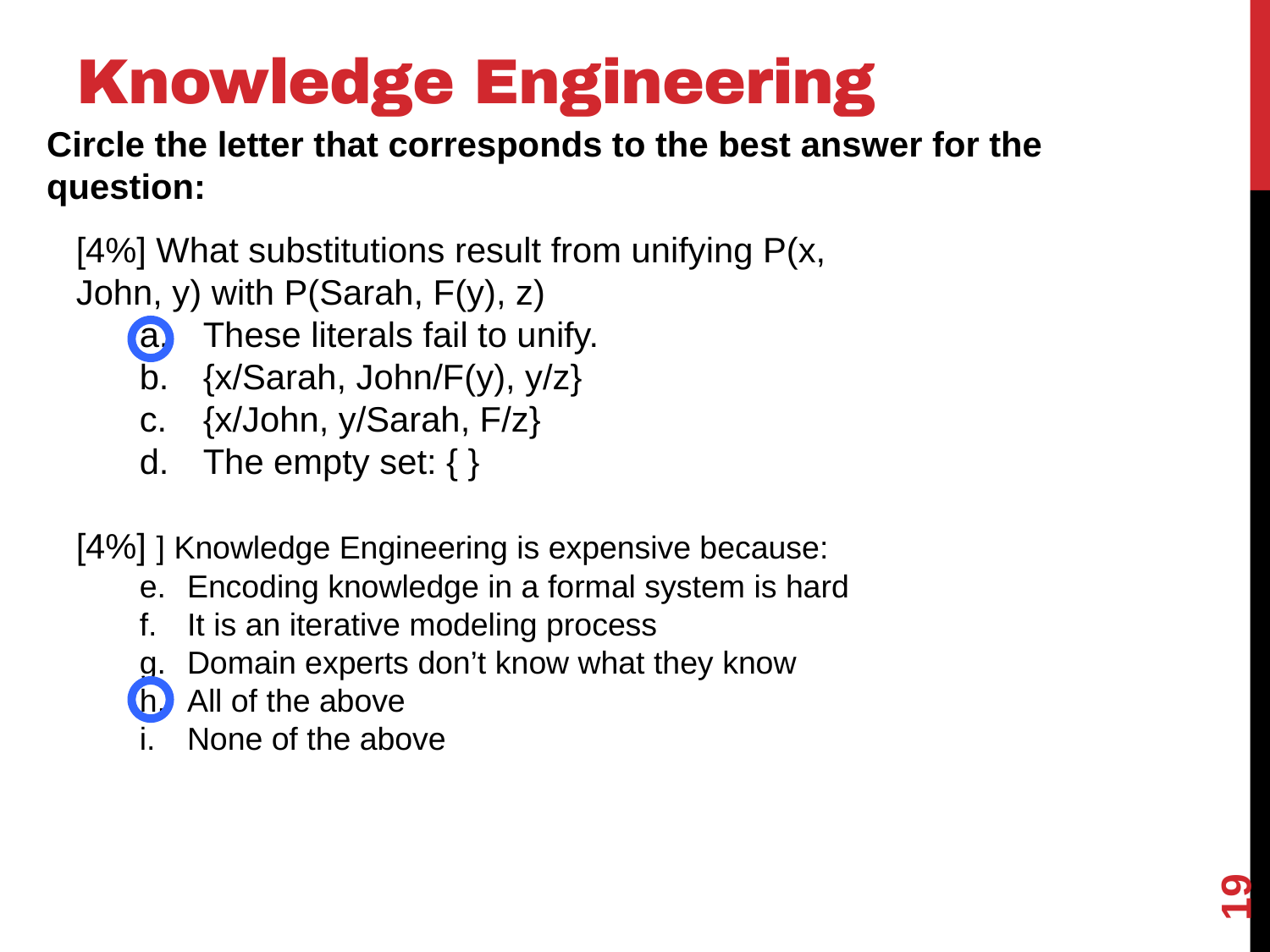

# Knowledge Engineering
Circle the letter that corresponds to the best answer for the question:
[4%] What substitutions result from unifying P(x, John, y) with P(Sarah, F(y), z)
These literals fail to unify.
{x/Sarah, John/F(y), y/z}
{x/John, y/Sarah, F/z}
The empty set: { }

[4%] ] Knowledge Engineering is expensive because:
Encoding knowledge in a formal system is hard
It is an iterative modeling process
Domain experts don’t know what they know
All of the above
None of the above

19